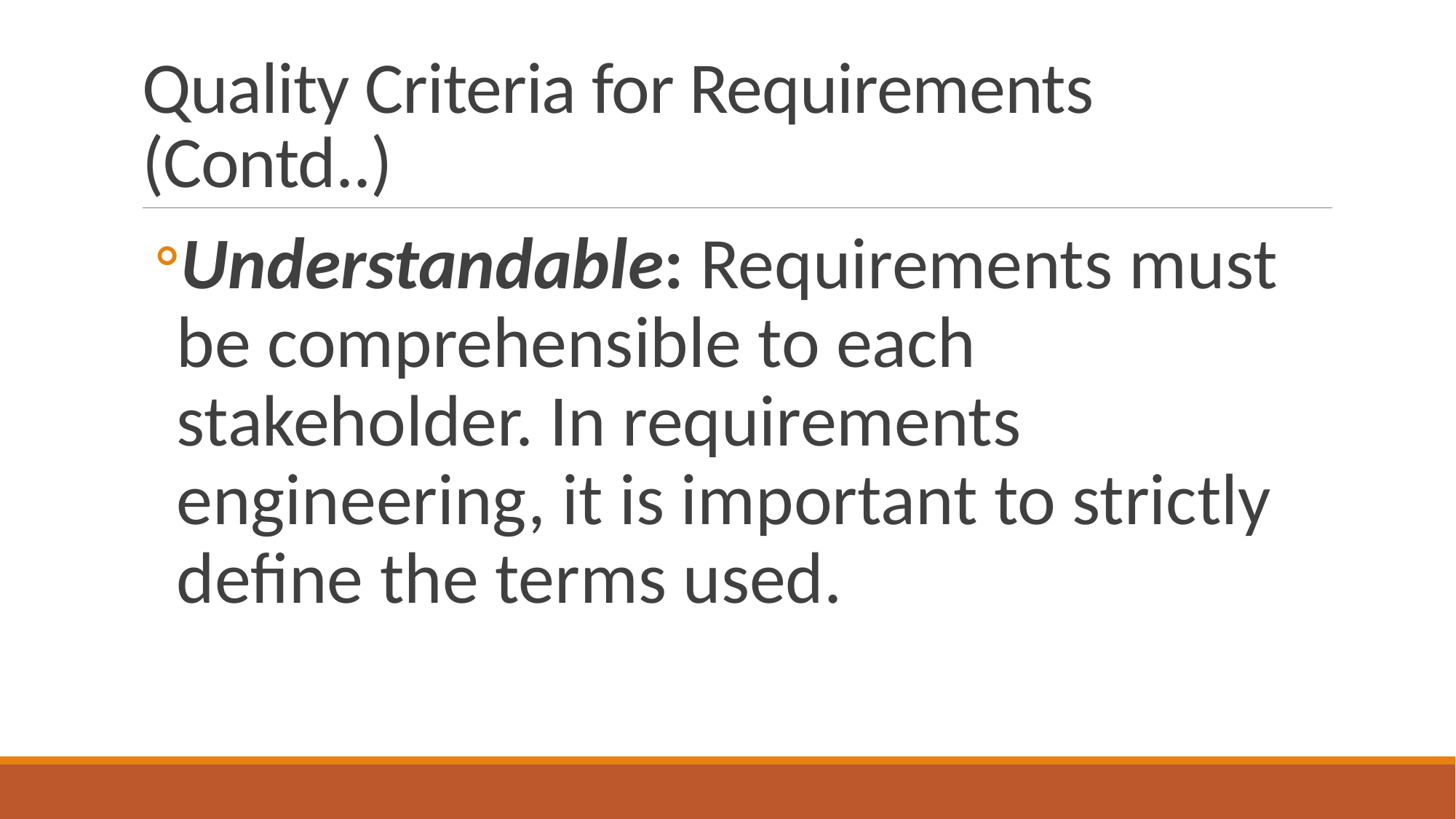

# Quality Criteria for Requirements (Contd..)
Understandable: Requirements must be comprehensible to each stakeholder. In requirements engineering, it is important to strictly define the terms used.